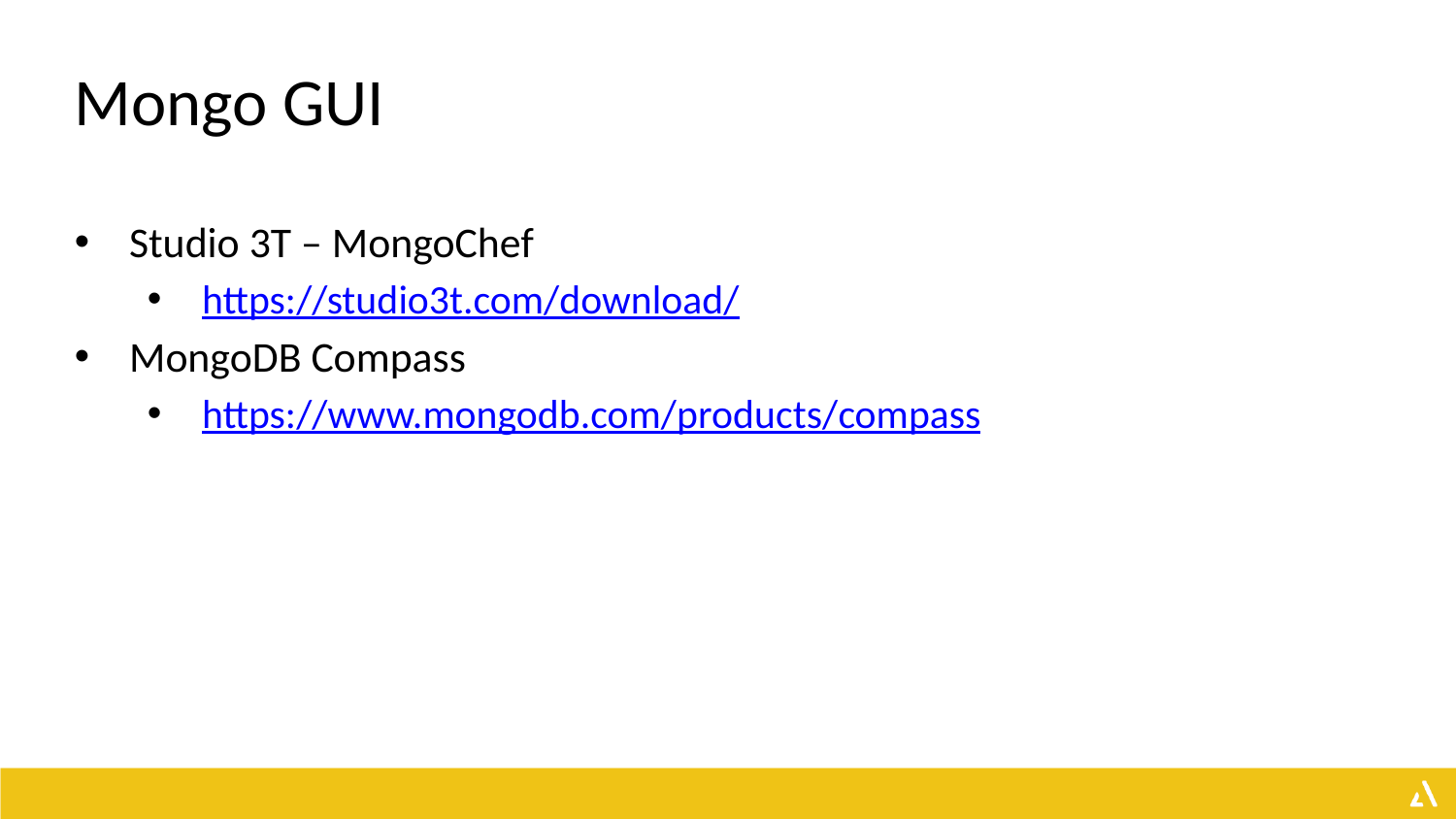

# Mongo GUI
Studio 3T – MongoChef
https://studio3t.com/download/
MongoDB Compass
https://www.mongodb.com/products/compass